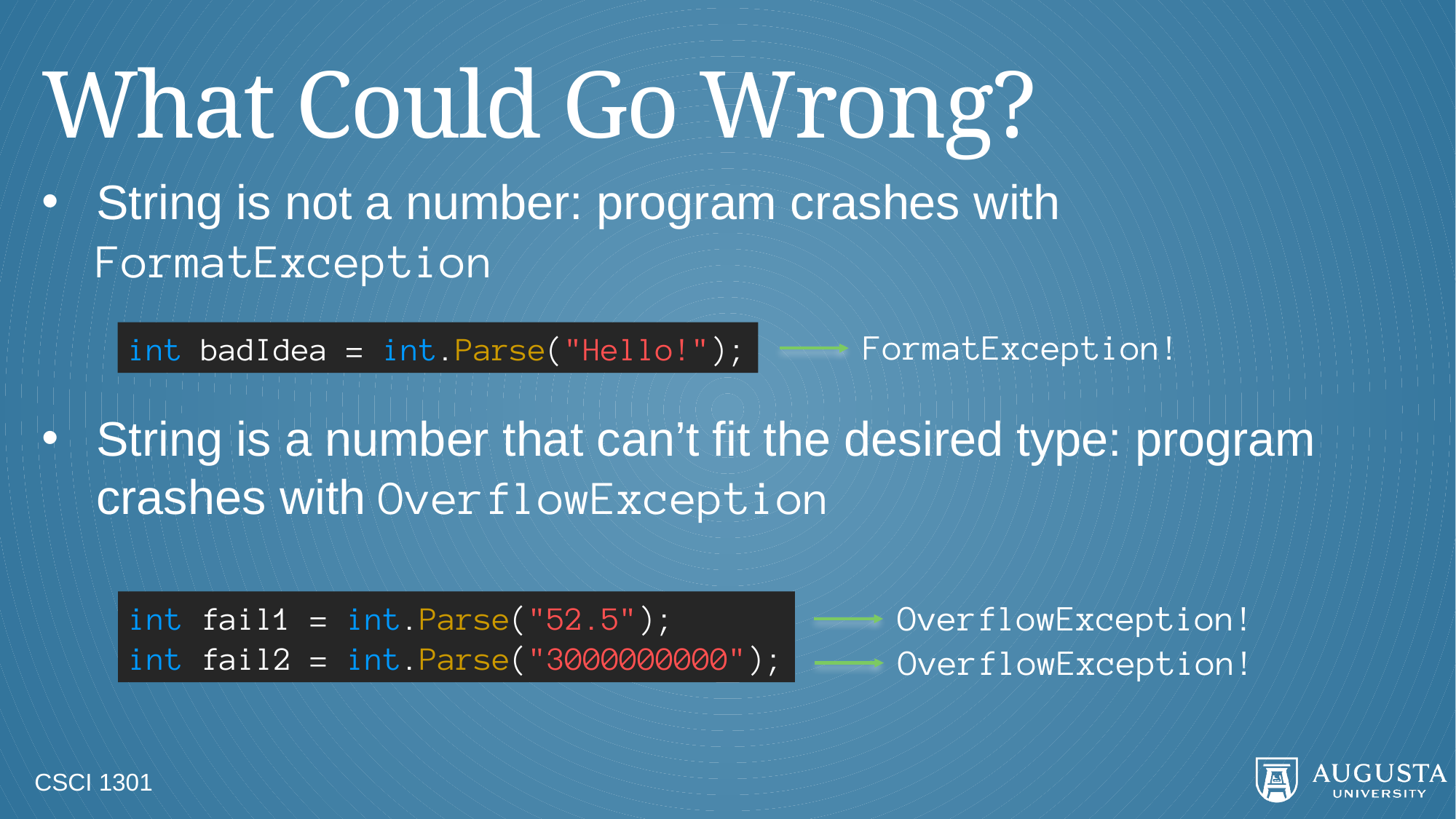

# What Could Go Wrong?
String is not a number: program crashes with FormatException

String is a number that can’t fit the desired type: program crashes with OverflowException

FormatException!
int badIdea = int.Parse("Hello!");
OverflowException!
int fail1 = int.Parse("52.5");
int fail2 = int.Parse("3000000000");
OverflowException!
CSCI 1301